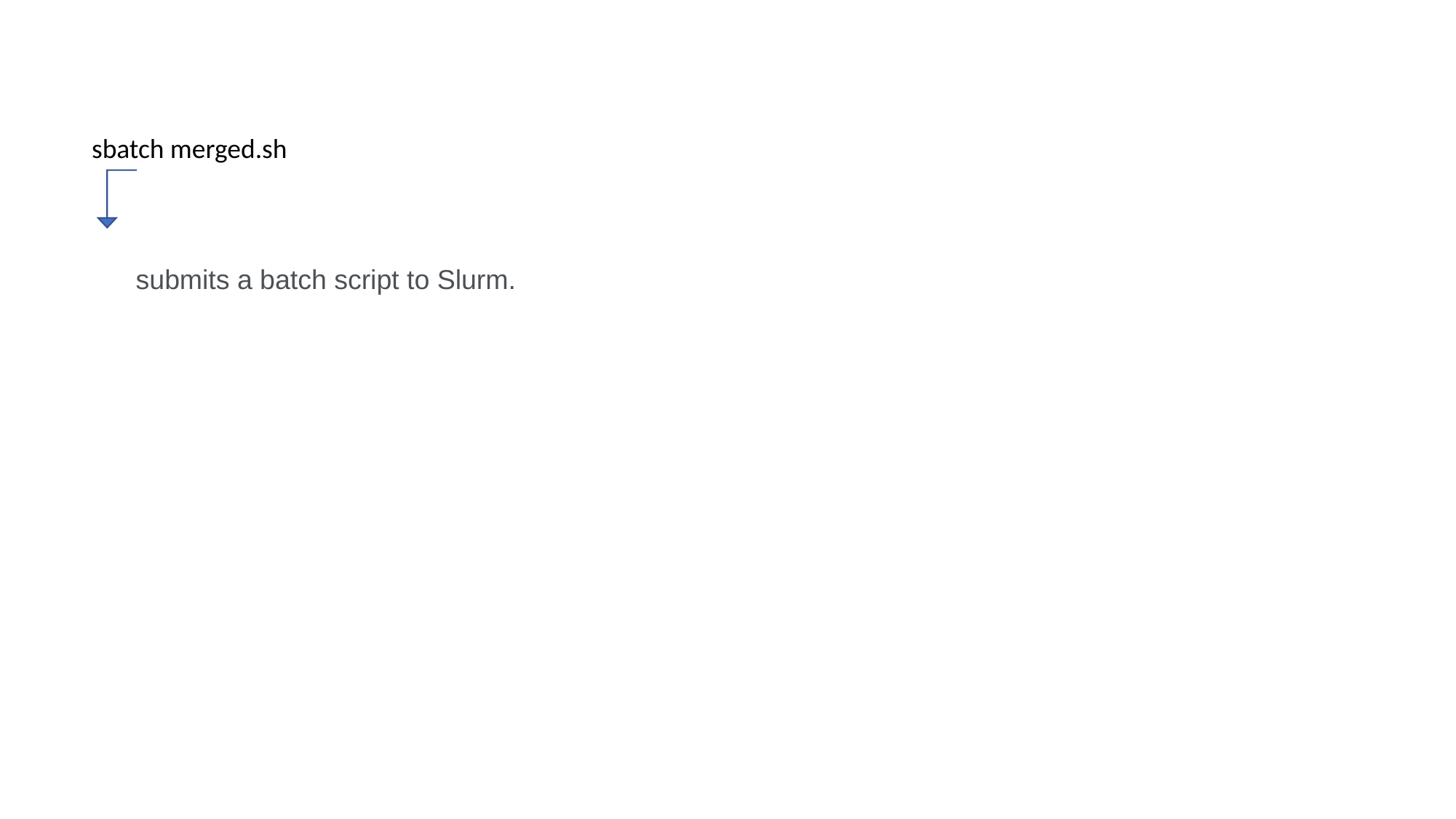

sbatch merged.sh

 submits a batch script to Slurm.